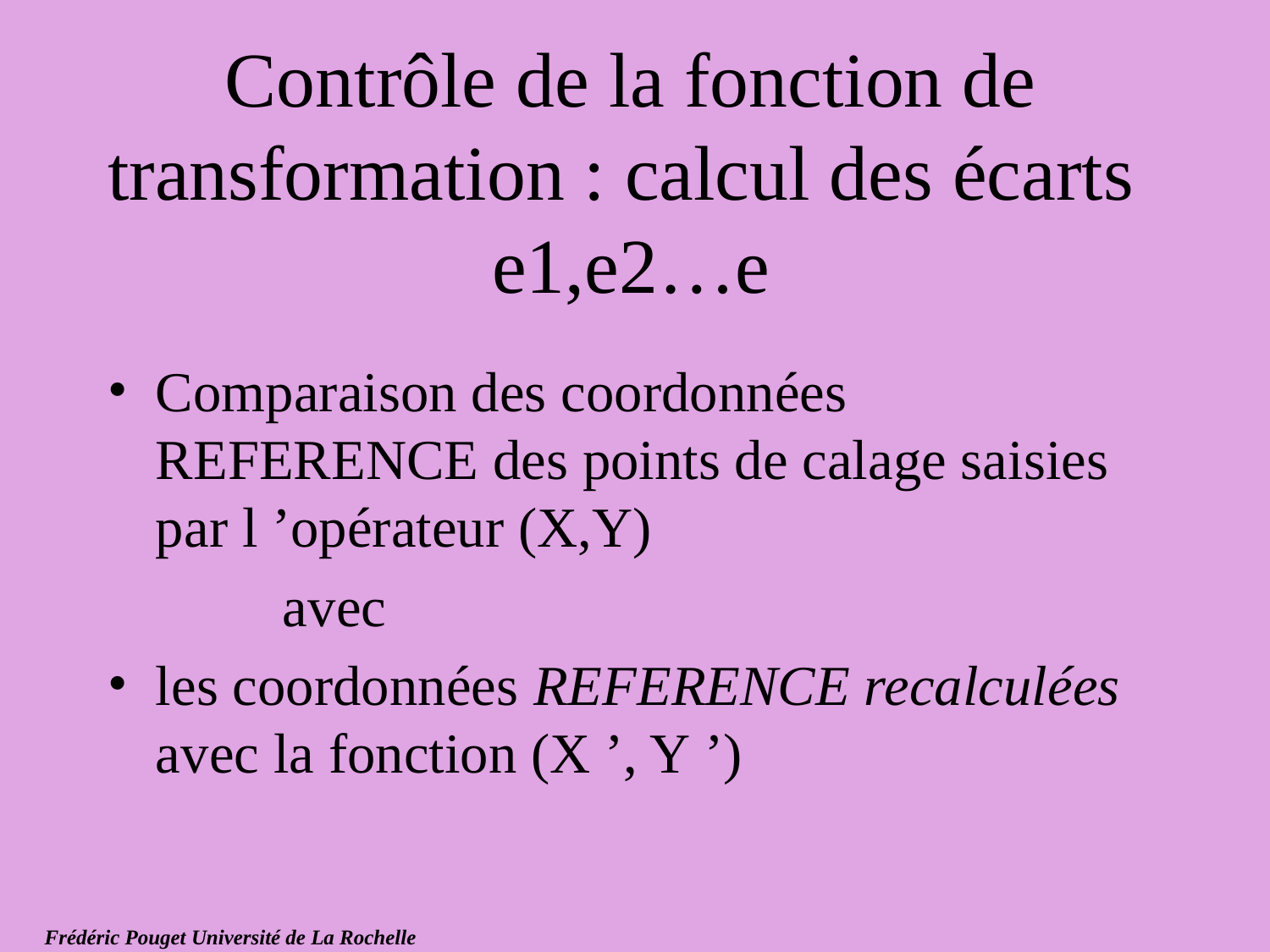

# Contrôle de la fonction de transformation : calcul des écarts  e1,e2…e
Comparaison des coordonnées REFERENCE des points de calage saisies par l ’opérateur (X,Y)
		avec
les coordonnées REFERENCE recalculées avec la fonction (X ’, Y ’)
Frédéric Pouget Université de La Rochelle